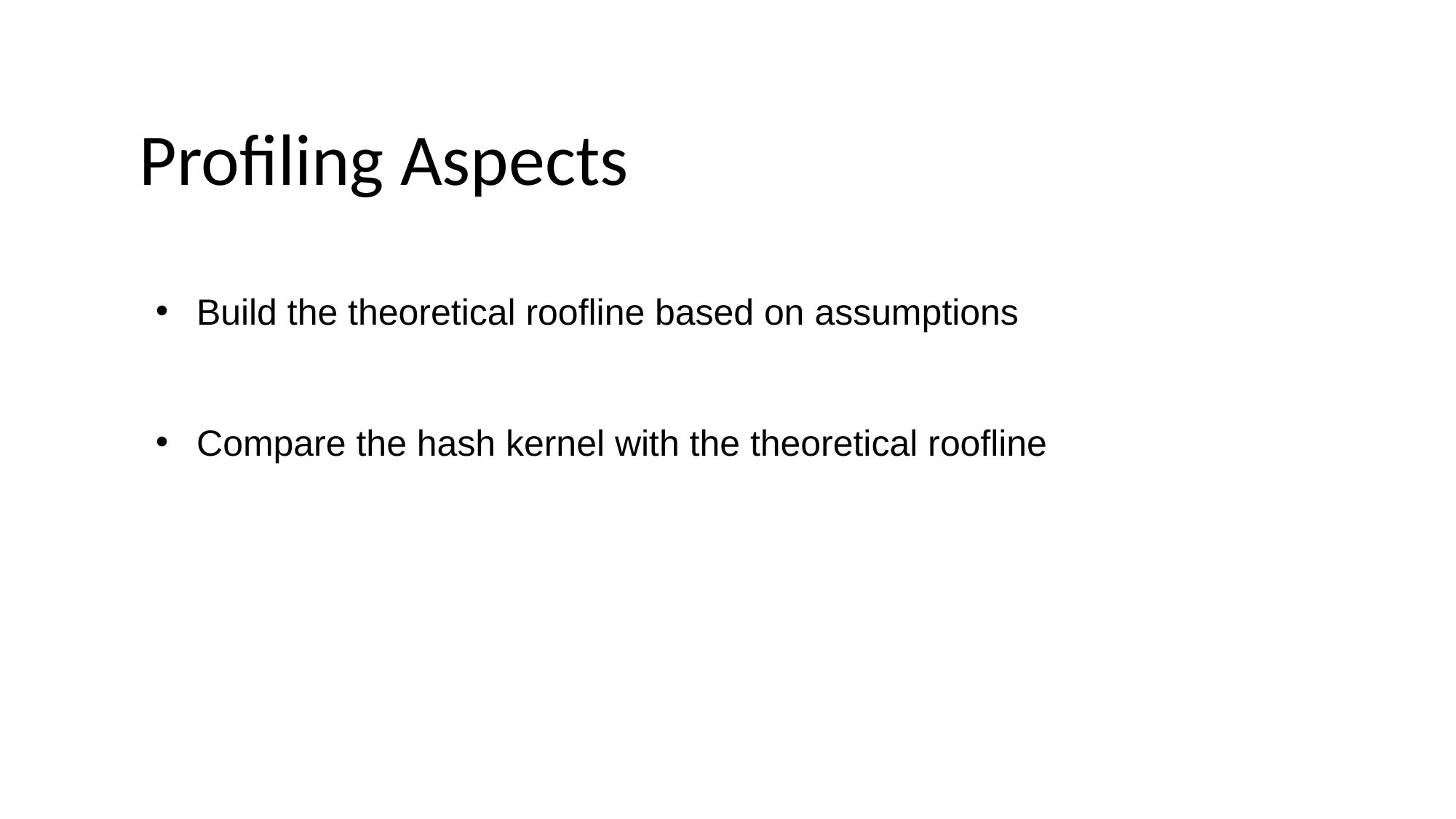

Profiling Aspects

Build the theoretical roofline based on assumptions

Compare the hash kernel with the theoretical roofline